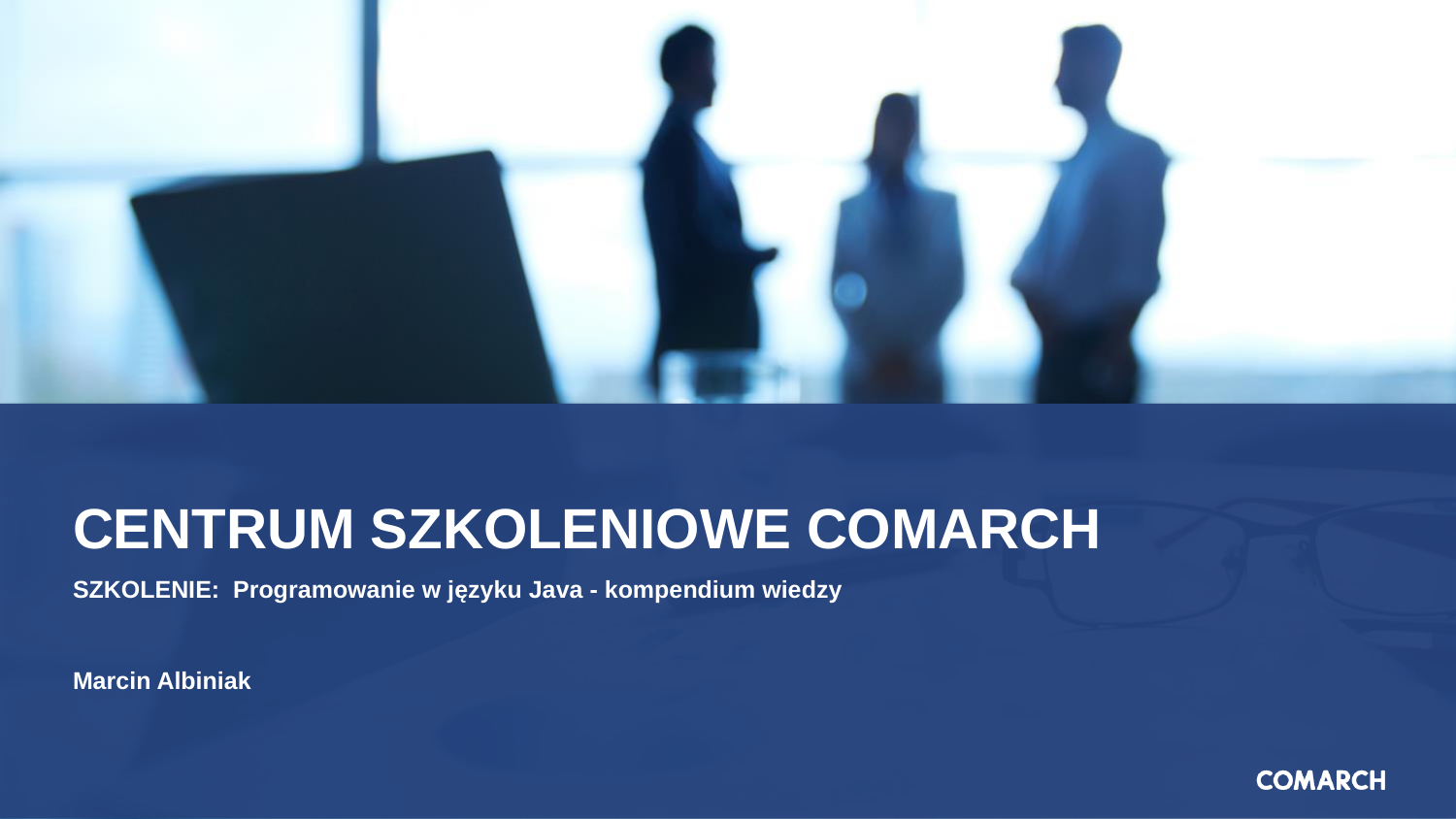

# CENTRUM SZKOLENIOWE COMARCH
SZKOLENIE:  Programowanie w języku Java - kompendium wiedzy

Marcin Albiniak